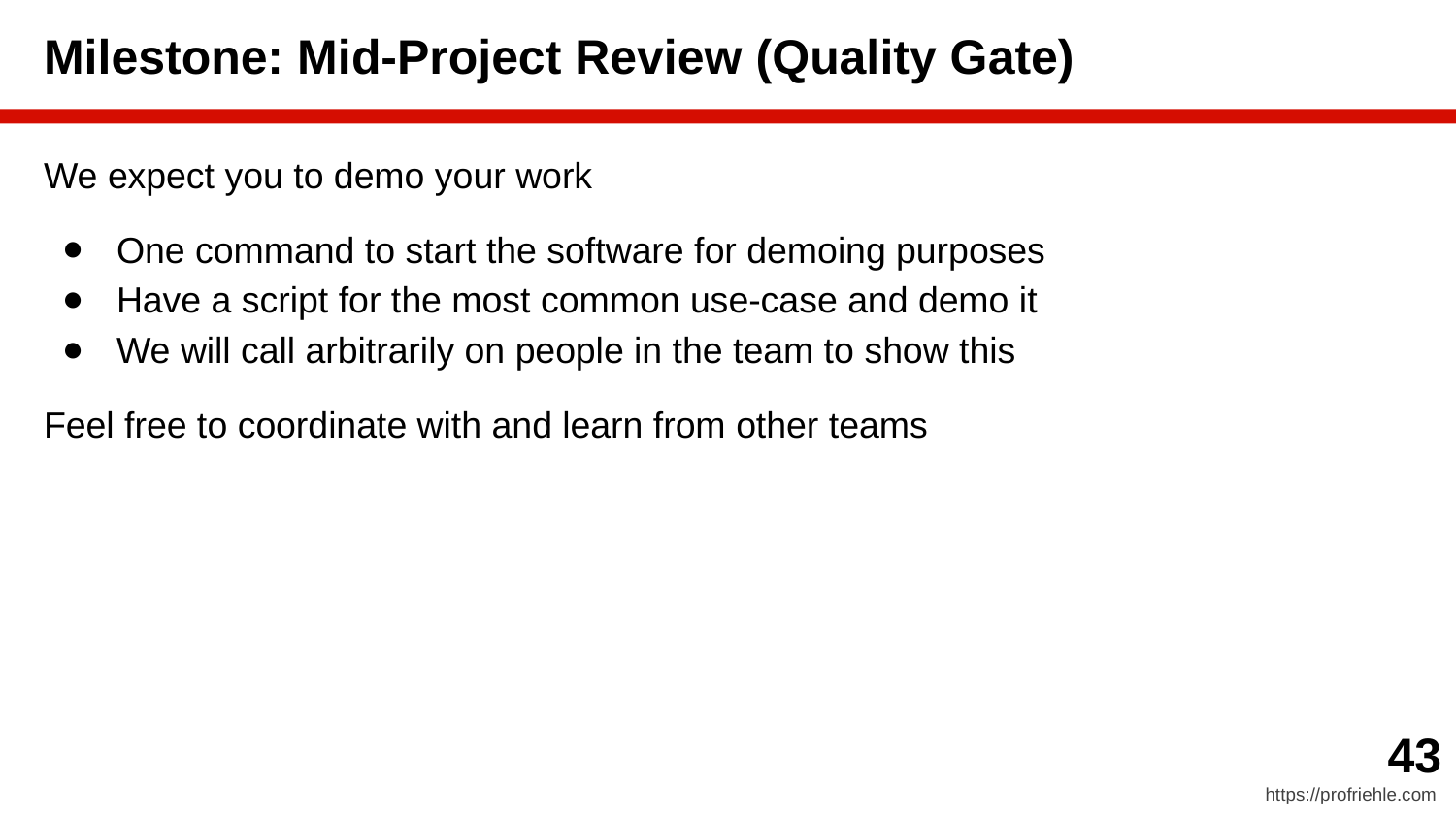

# Milestone: Mid-Project Review (Quality Gate)
We expect you to demo your work
One command to start the software for demoing purposes
Have a script for the most common use-case and demo it
We will call arbitrarily on people in the team to show this
Feel free to coordinate with and learn from other teams
43
https://profriehle.com